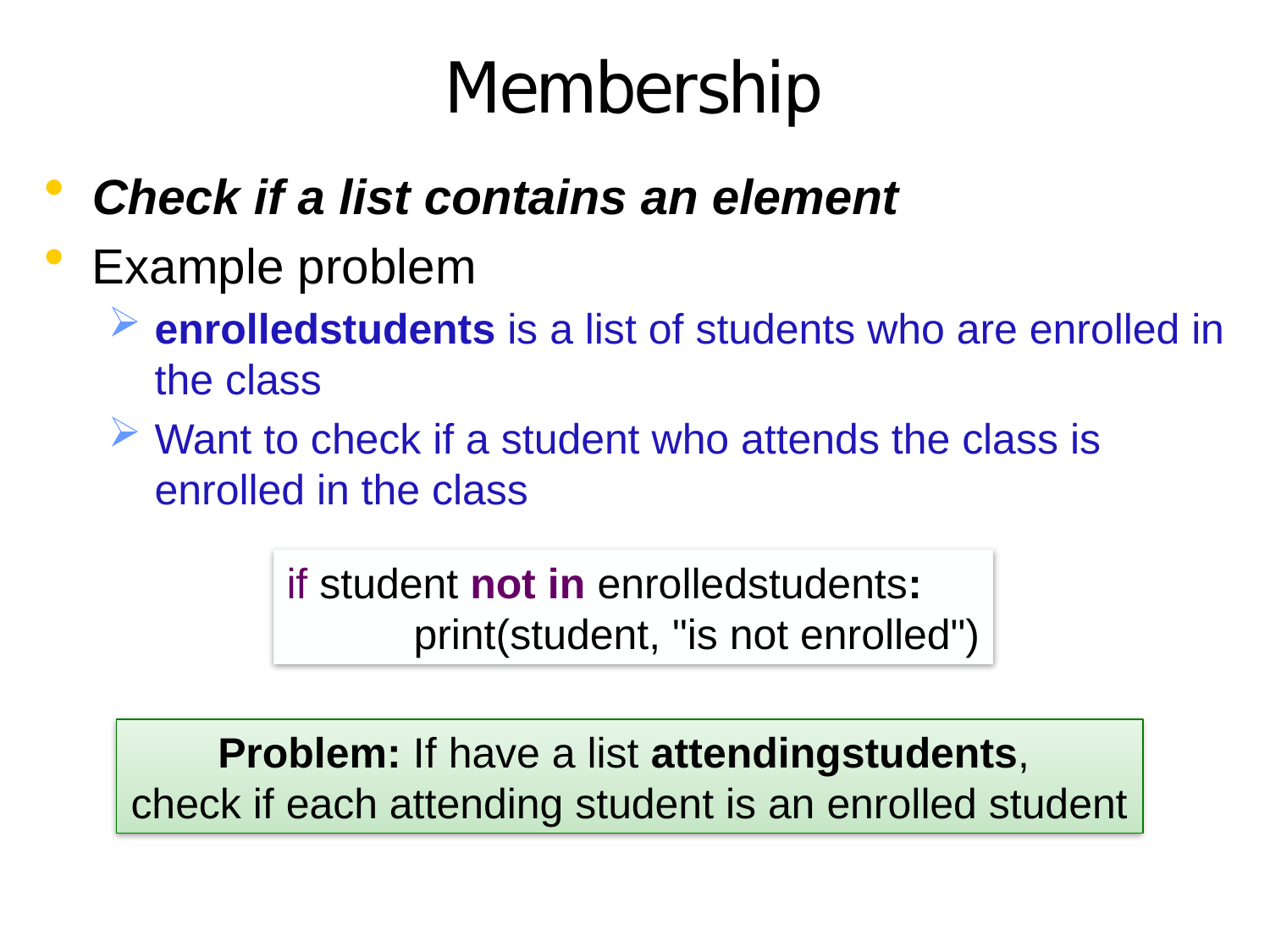

# Membership
Check if a list contains an element
Example problem
enrolledstudents is a list of students who are enrolled in the class
Want to check if a student who attends the class is enrolled in the class

if student not in enrolledstudents:
	print(student, "is not enrolled")
Problem: If have a list attendingstudents,
check if each attending student is an enrolled student